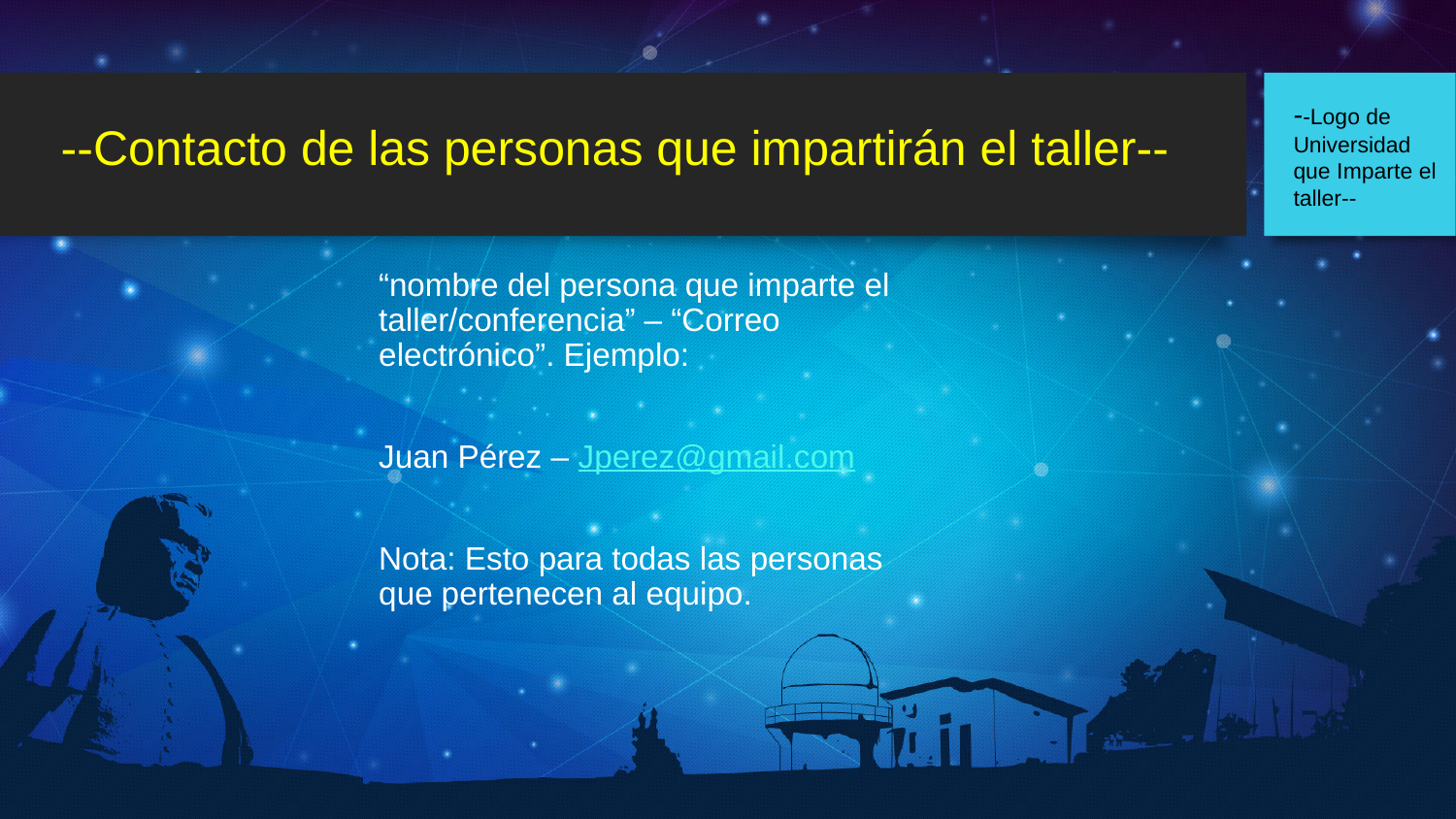

--Contacto de las personas que impartirán el taller--
--Logo de
Universidad que Imparte el taller--
“nombre del persona que imparte el taller/conferencia” – “Correo electrónico”. Ejemplo:

Juan Pérez – Jperez@gmail.com

Nota: Esto para todas las personas que pertenecen al equipo.